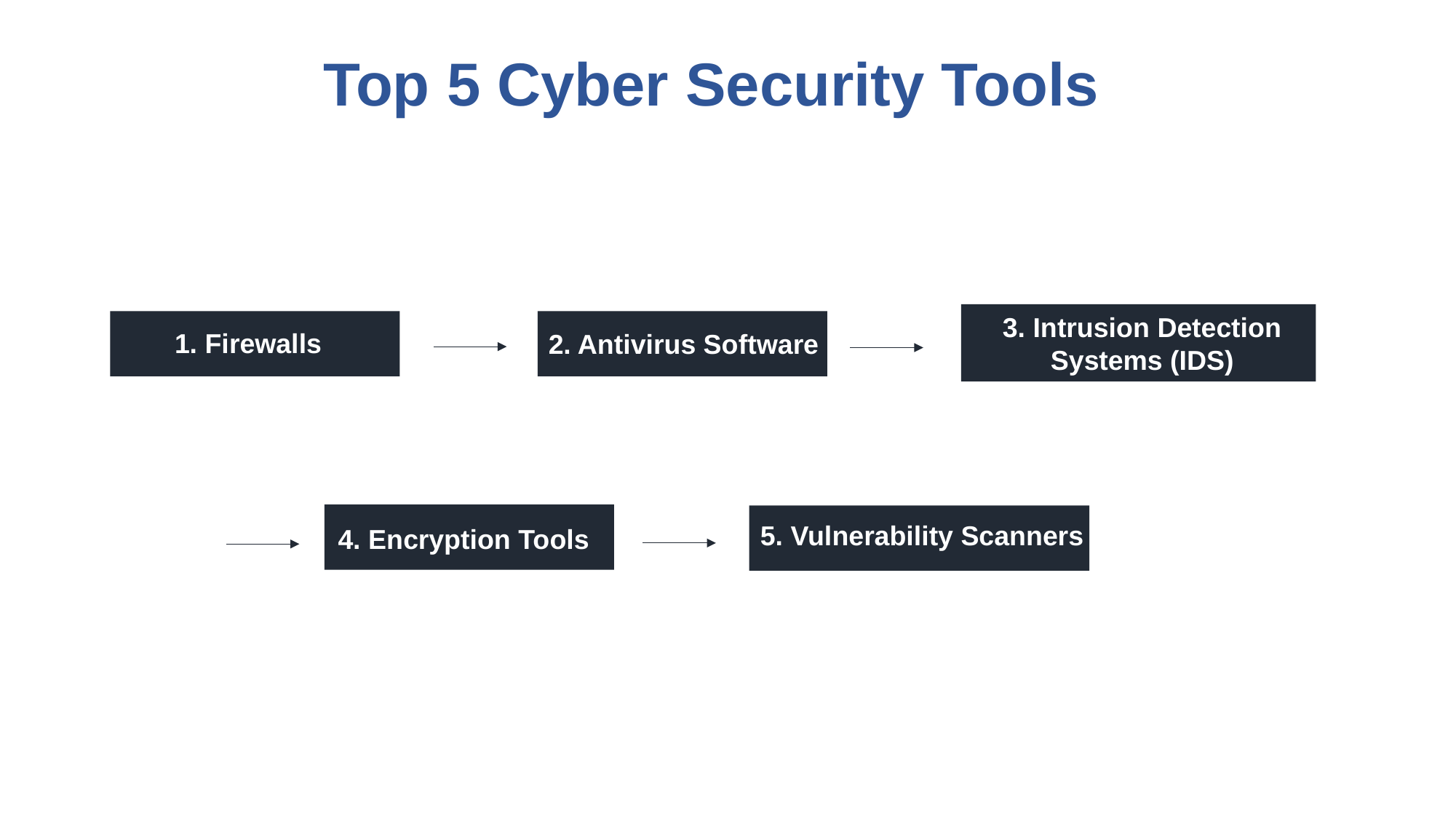

Top 5 Cyber Security Tools

3. Intrusion Detection Systems (IDS)

1. Firewalls
2. Antivirus Software

5. Vulnerability Scanners
4. Encryption Tools